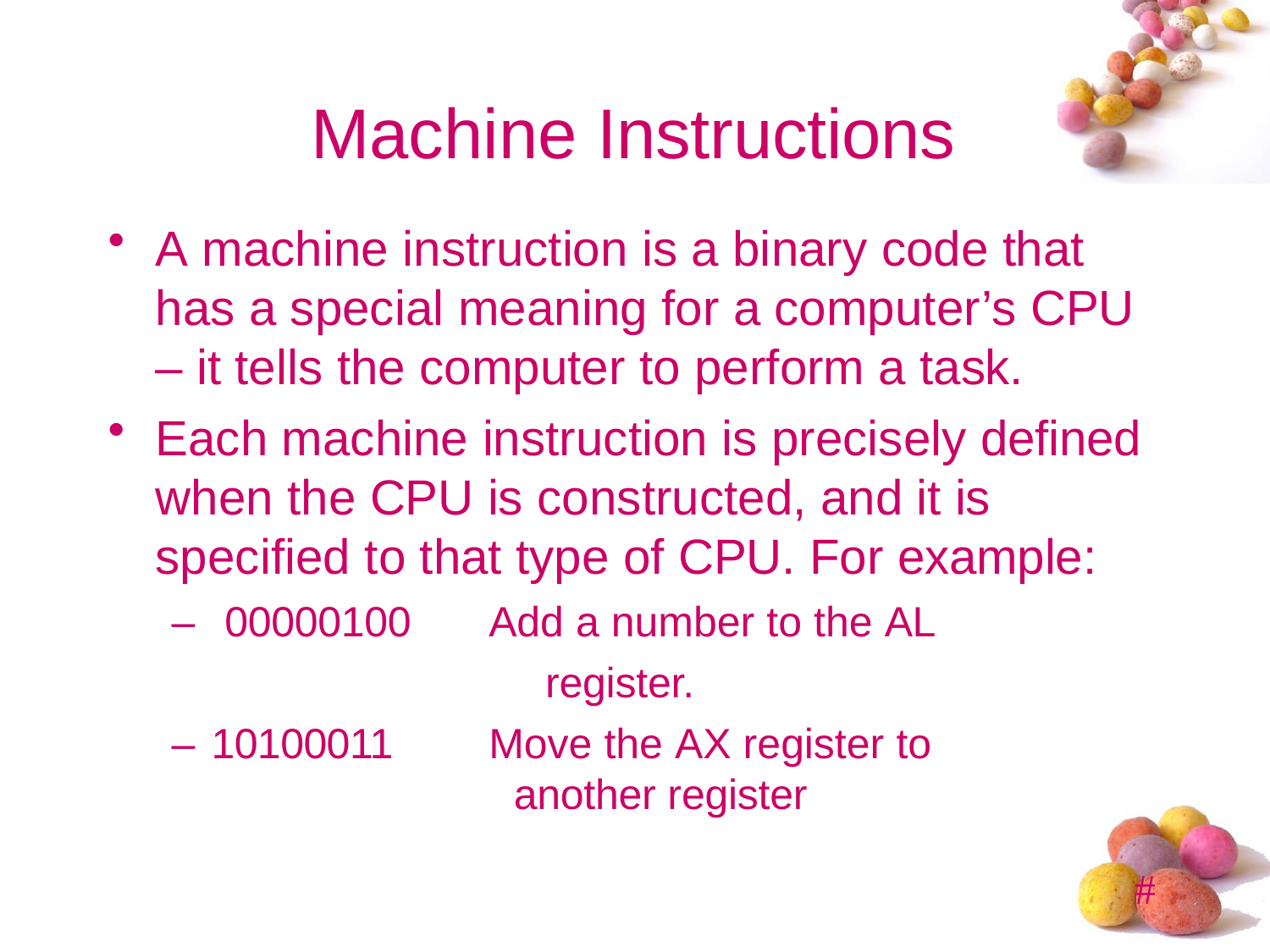

# Machine Instructions
A machine instruction is a binary code that has a special meaning for a computer’s CPU – it tells the computer to perform a task.
Each machine instruction is precisely defined when the CPU is constructed, and it is specified to that type of CPU. For example:
Add a number to the AL register.
Move the AX register to another register
–	00000100
– 10100011
#